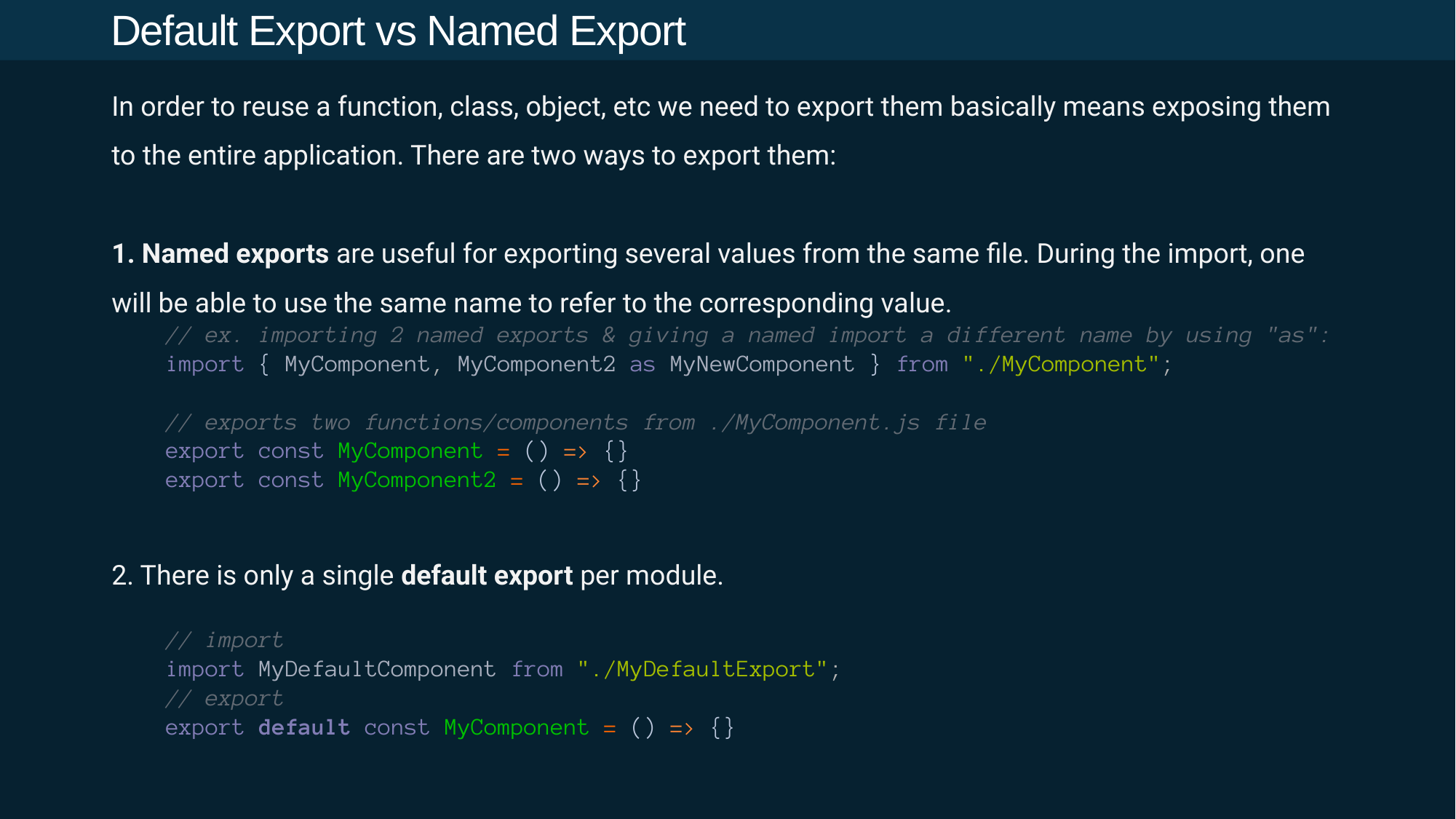

# Default Export vs Named Export
In order to reuse a function, class, object, etc we need to export them basically means exposing them to the entire application. There are two ways to export them:

1. Named exports are useful for exporting several values from the same file. During the import, one will be able to use the same name to refer to the corresponding value.
// ex. importing 2 named exports & giving a named import a different name by using "as":
import { MyComponent, MyComponent2 as MyNewComponent } from "./MyComponent";
// exports two functions/components from ./MyComponent.js file
export const MyComponent = () => {}
export const MyComponent2 = () => {}

2. There is only a single default export per module.

// import
import MyDefaultComponent from "./MyDefaultExport";
// export
export default const MyComponent = () => {}